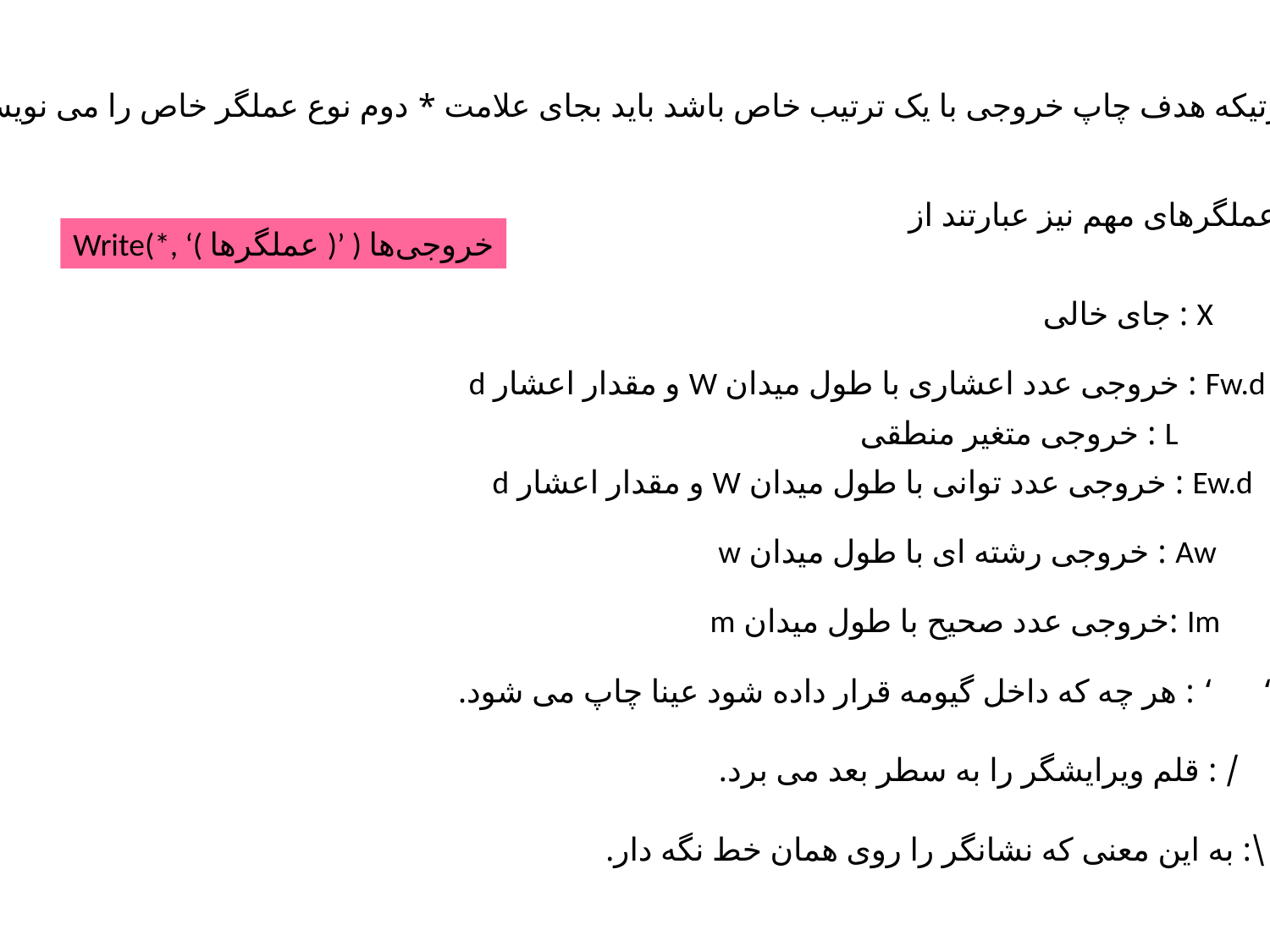

در صورتیکه هدف چاپ خروجی با یک ترتیب خاص باشد باید بجای علامت * دوم نوع عملگر خاص را می نویسیم.
عملگرهای مهم نیز عبارتند از:
Write(*, ‘( عملگرها )’ ) خروجی‌ها
X : جای خالی
Fw.d : خروجی عدد اعشاری با طول میدان W و مقدار اعشار d
L : خروجی متغیر منطقی
Ew.d : خروجی عدد توانی با طول میدان W و مقدار اعشار d

Aw : خروجی رشته ای با طول میدان w
Im :خروجی عدد صحیح با طول میدان m
‘      ‘ : هر چه که داخل گیومه قرار داده شود عینا چاپ می شود.
/ : قلم ویرایشگر را به سطر بعد می برد.
 \: به این معنی که نشانگر را روی همان خط نگه دار.